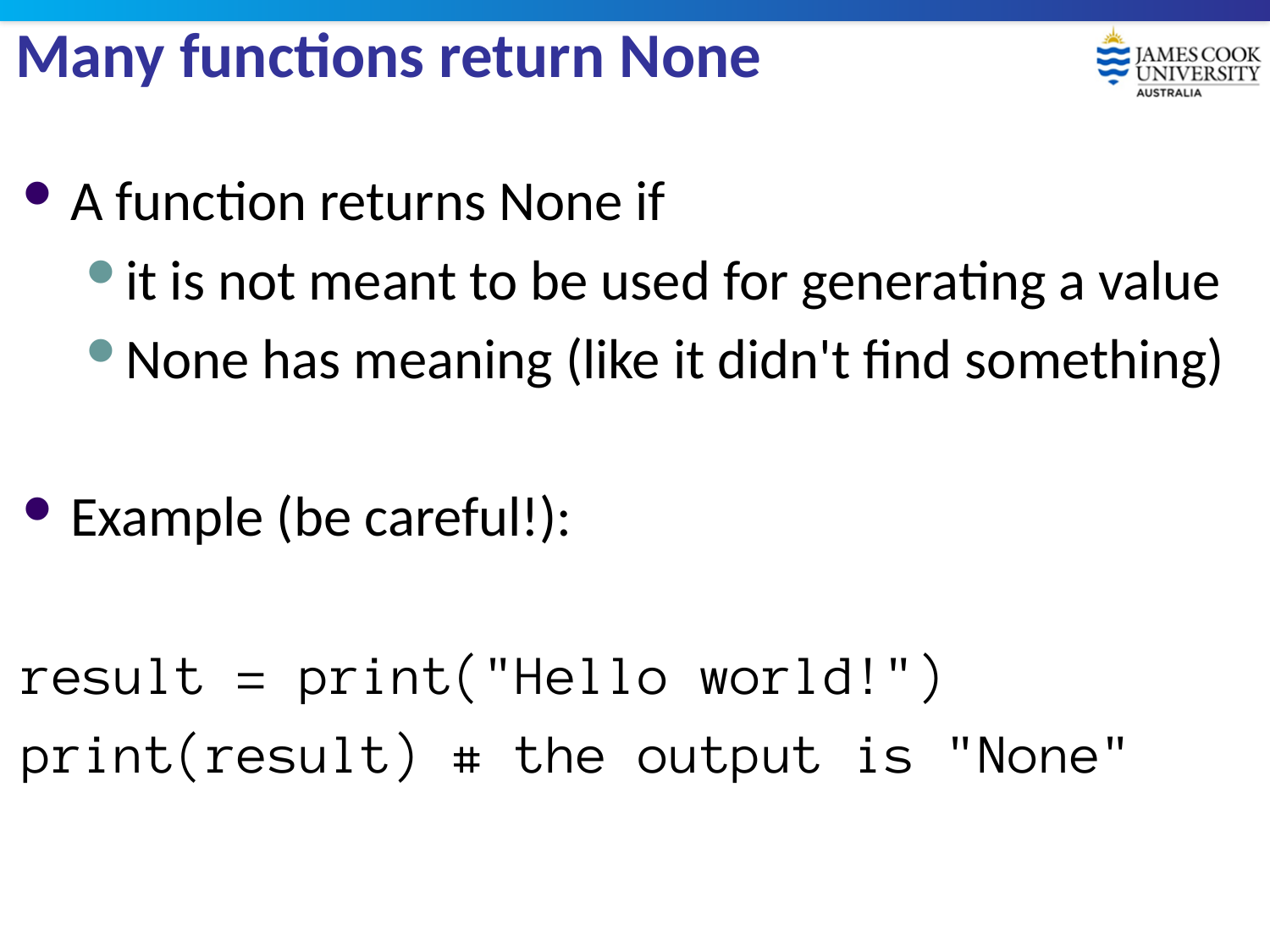

# Many functions return None
A function returns None if
it is not meant to be used for generating a value
None has meaning (like it didn't find something)

Example (be careful!):

result = print("Hello world!")
print(result) # the output is "None"